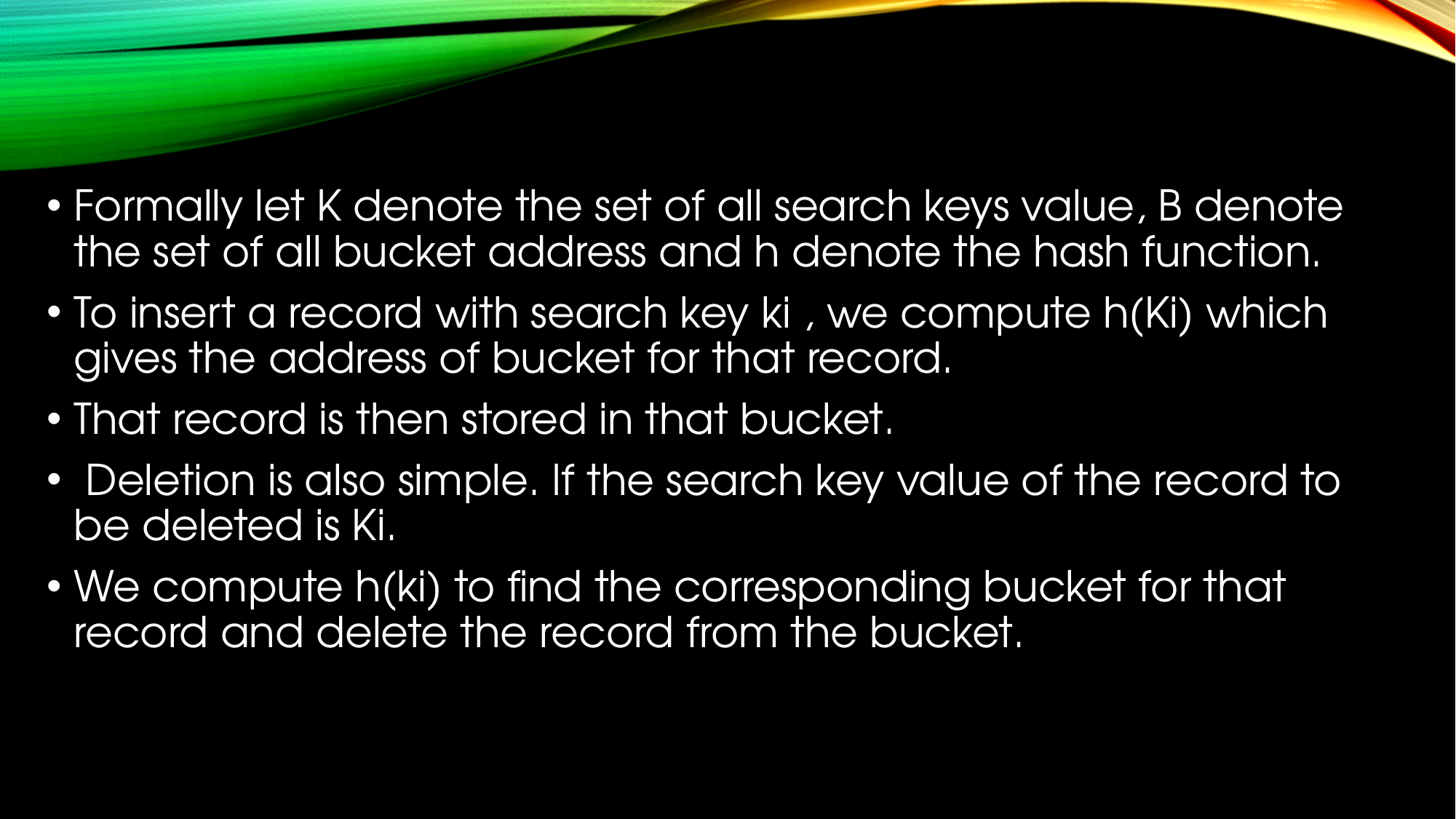

Formally let K denote the set of all search keys value, B denote the set of all bucket address and h denote the hash function.
To insert a record with search key ki , we compute h(Ki) which gives the address of bucket for that record.
That record is then stored in that bucket.
 Deletion is also simple. If the search key value of the record to be deleted is Ki.
We compute h(ki) to find the corresponding bucket for that record and delete the record from the bucket.